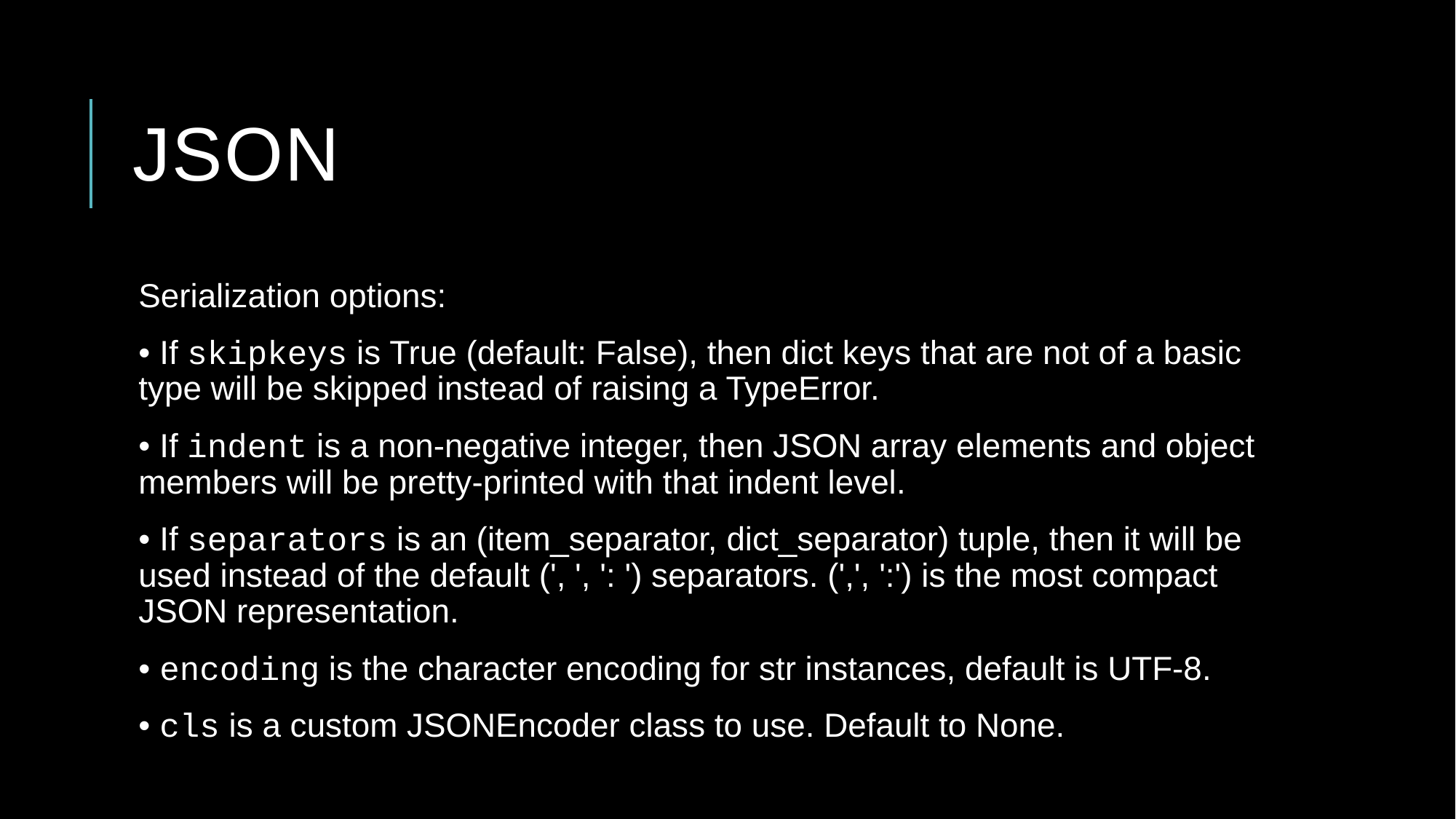

# json
Serialization options:
• If skipkeys is True (default: False), then dict keys that are not of a basic type will be skipped instead of raising a TypeError.
• If indent is a non-negative integer, then JSON array elements and object members will be pretty-printed with that indent level.
• If separators is an (item_separator, dict_separator) tuple, then it will be used instead of the default (', ', ': ') separators. (',', ':') is the most compact JSON representation.
• encoding is the character encoding for str instances, default is UTF-8.
• cls is a custom JSONEncoder class to use. Default to None.